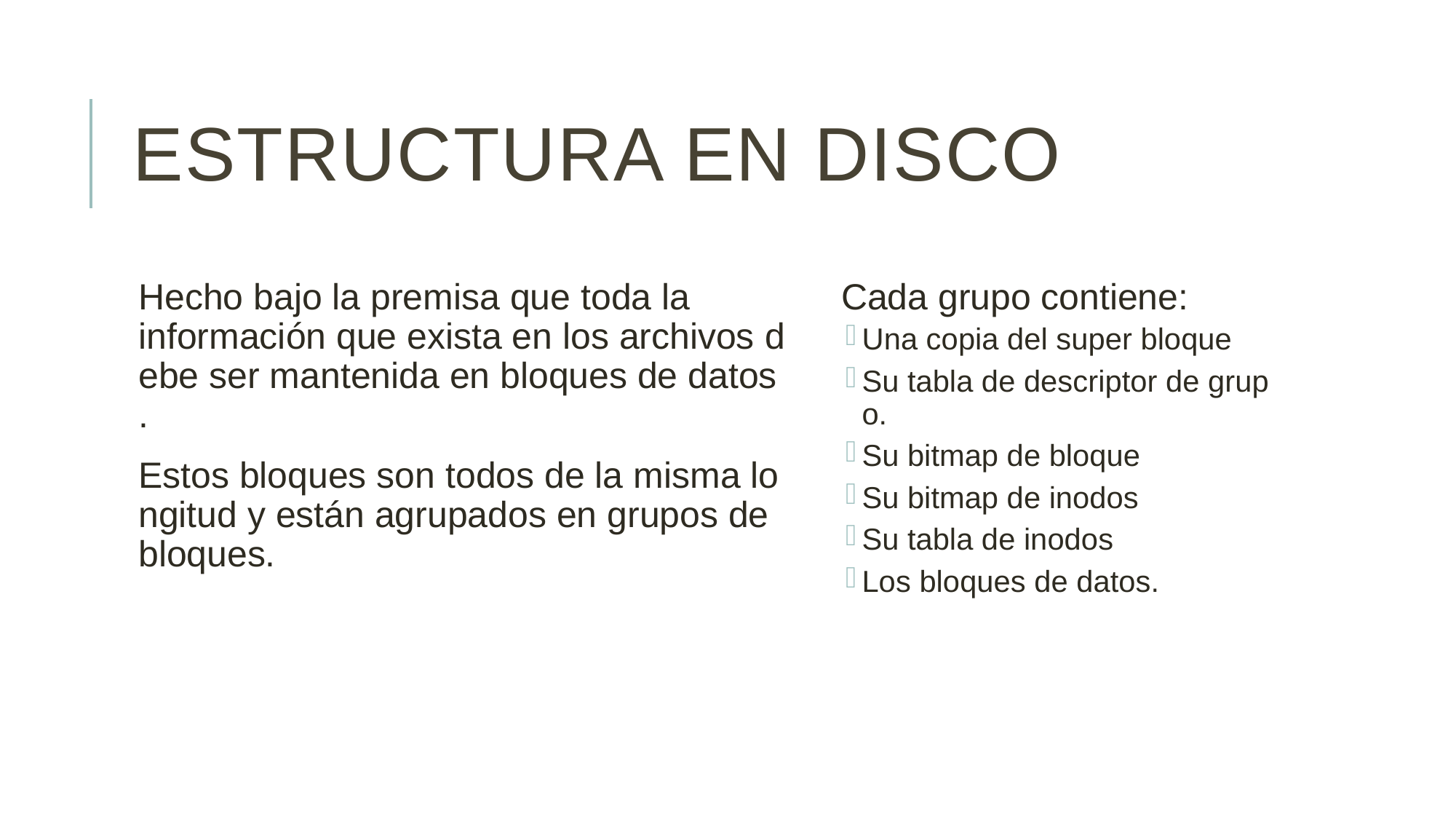

# Estructura en disco
Hecho bajo la premisa que toda la información que exista en los archivos debe ser mantenida en bloques de datos.
Estos bloques son todos de la misma longitud y están agrupados en grupos de bloques.

Cada grupo contiene:
Una copia del super bloque
Su tabla de descriptor de grupo.
Su bitmap de bloque
Su bitmap de inodos
Su tabla de inodos
Los bloques de datos.